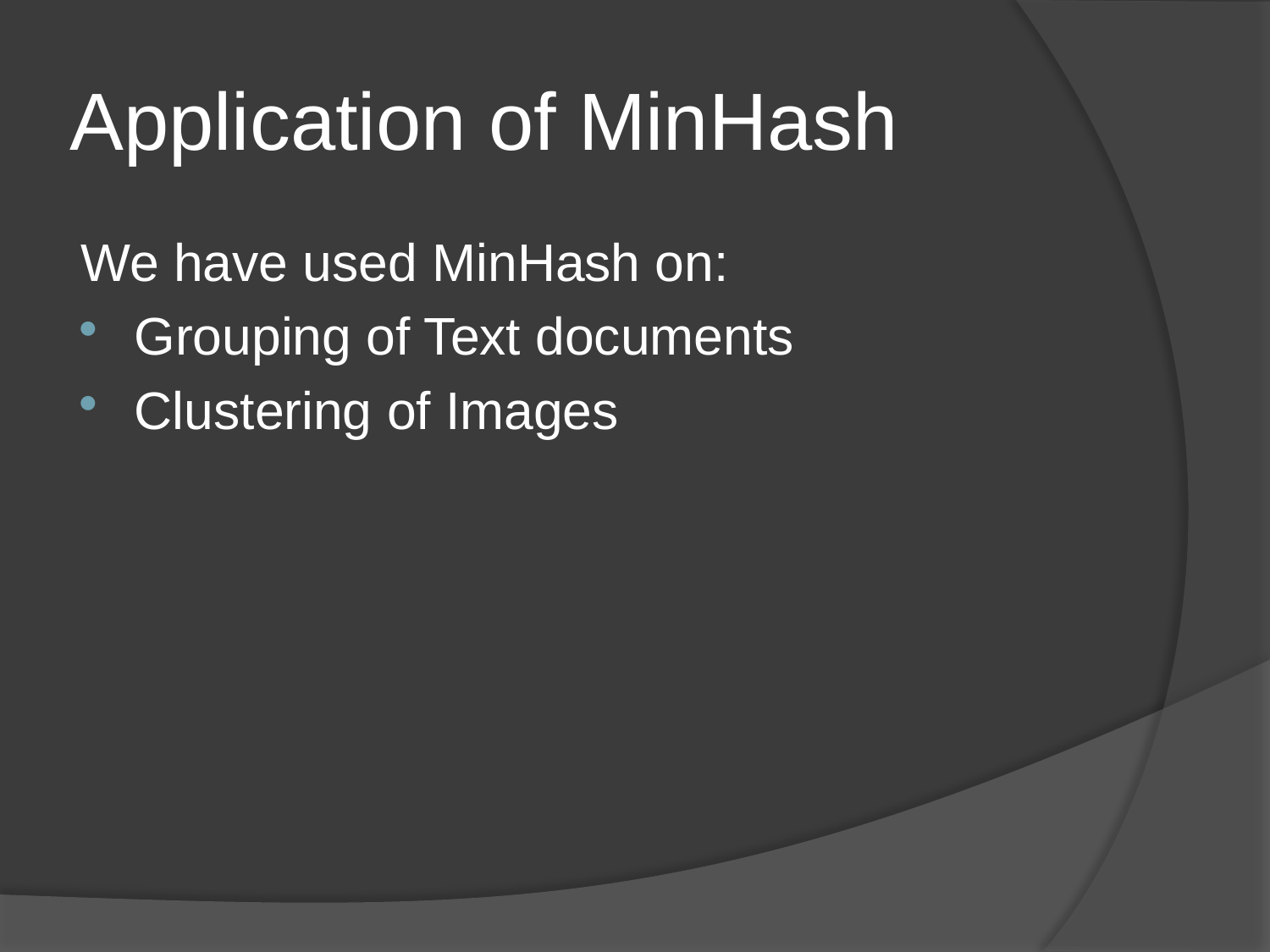

# Application of MinHash
We have used MinHash on:
Grouping of Text documents
Clustering of Images